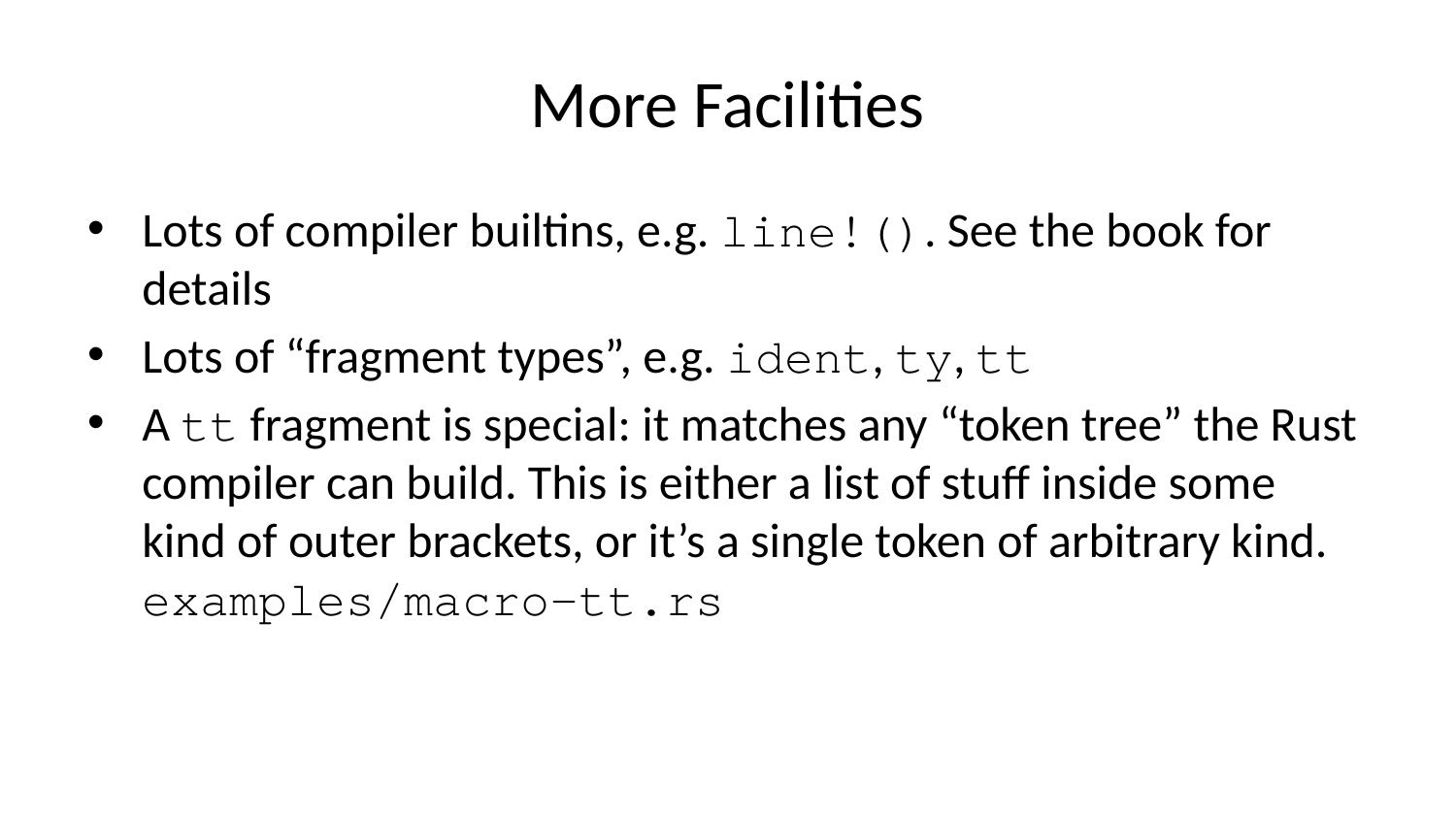

# More Facilities
Lots of compiler builtins, e.g. line!(). See the book for details
Lots of “fragment types”, e.g. ident, ty, tt
A tt fragment is special: it matches any “token tree” the Rust compiler can build. This is either a list of stuff inside some kind of outer brackets, or it’s a single token of arbitrary kind. examples/macro-tt.rs